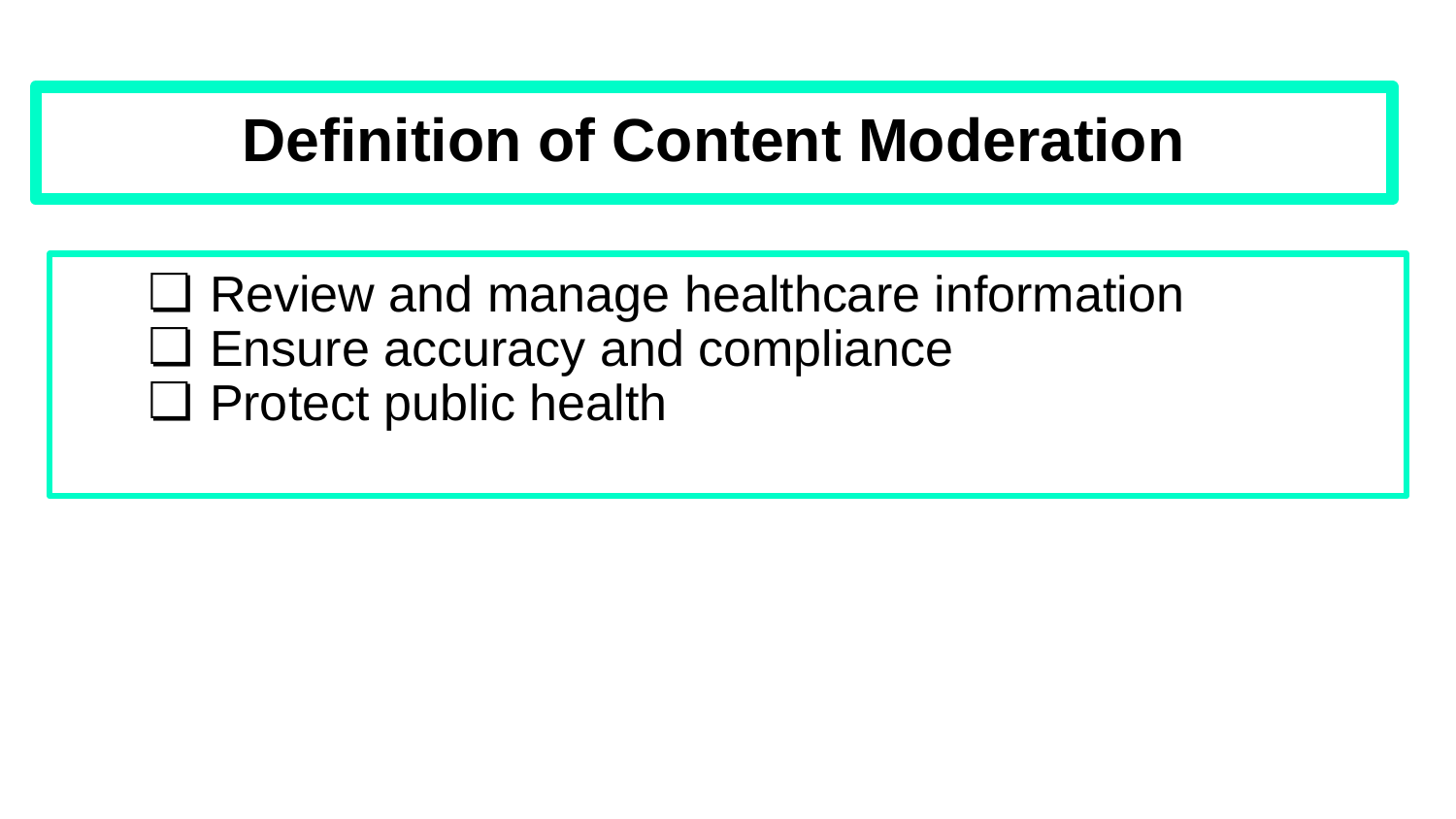

# Definition of Content Moderation
Review and manage healthcare information
Ensure accuracy and compliance
Protect public health